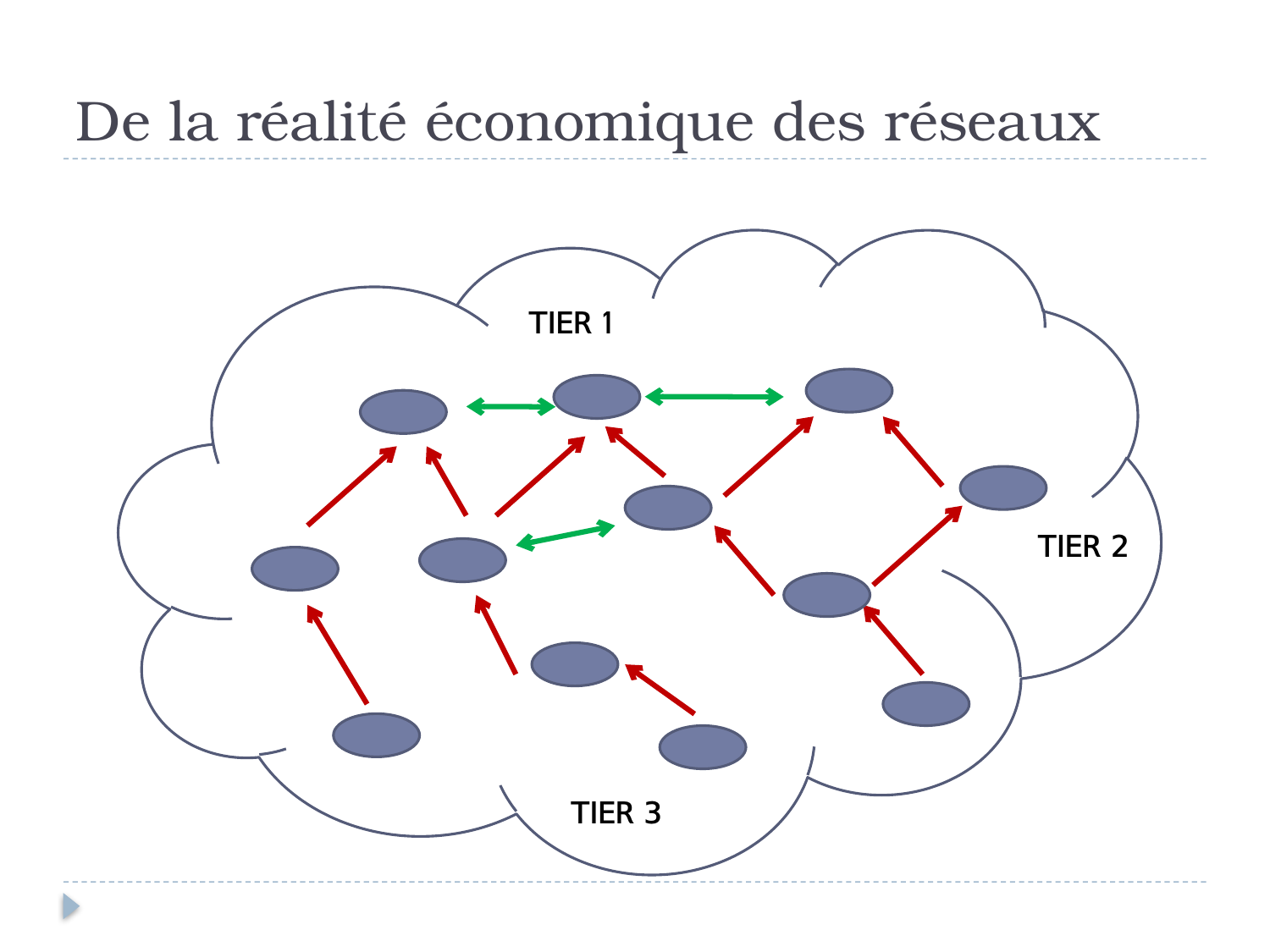

# De la réalité économique des réseaux

TIER 1

TIER 2

TIER 3